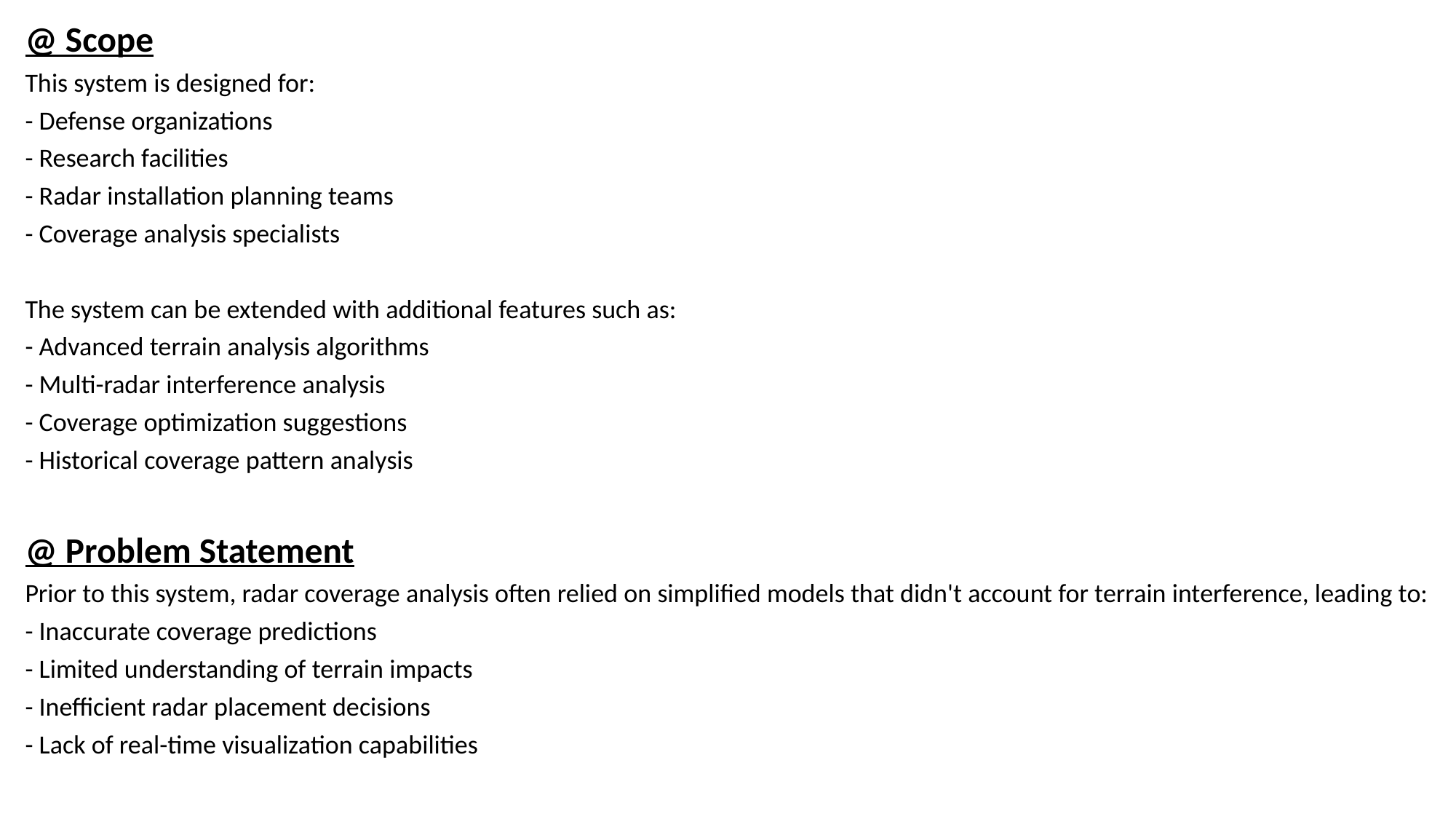

@ Scope
This system is designed for:
- Defense organizations
- Research facilities
- Radar installation planning teams
- Coverage analysis specialists

The system can be extended with additional features such as:
- Advanced terrain analysis algorithms
- Multi-radar interference analysis
- Coverage optimization suggestions
- Historical coverage pattern analysis

@ Problem Statement
Prior to this system, radar coverage analysis often relied on simplified models that didn't account for terrain interference, leading to:
- Inaccurate coverage predictions
- Limited understanding of terrain impacts
- Inefficient radar placement decisions
- Lack of real-time visualization capabilities